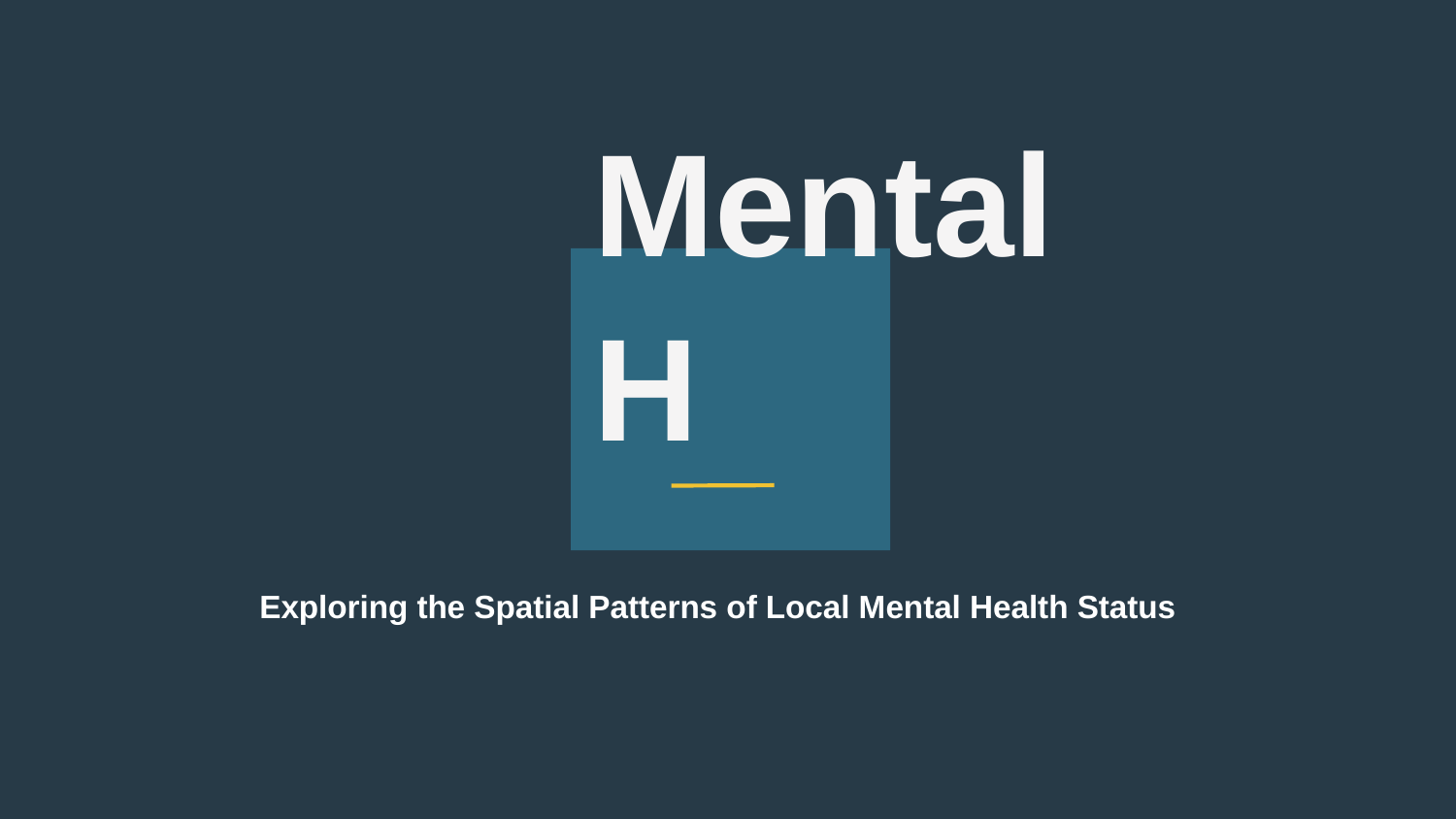

Mental H
Exploring the Spatial Patterns of Local Mental Health Status